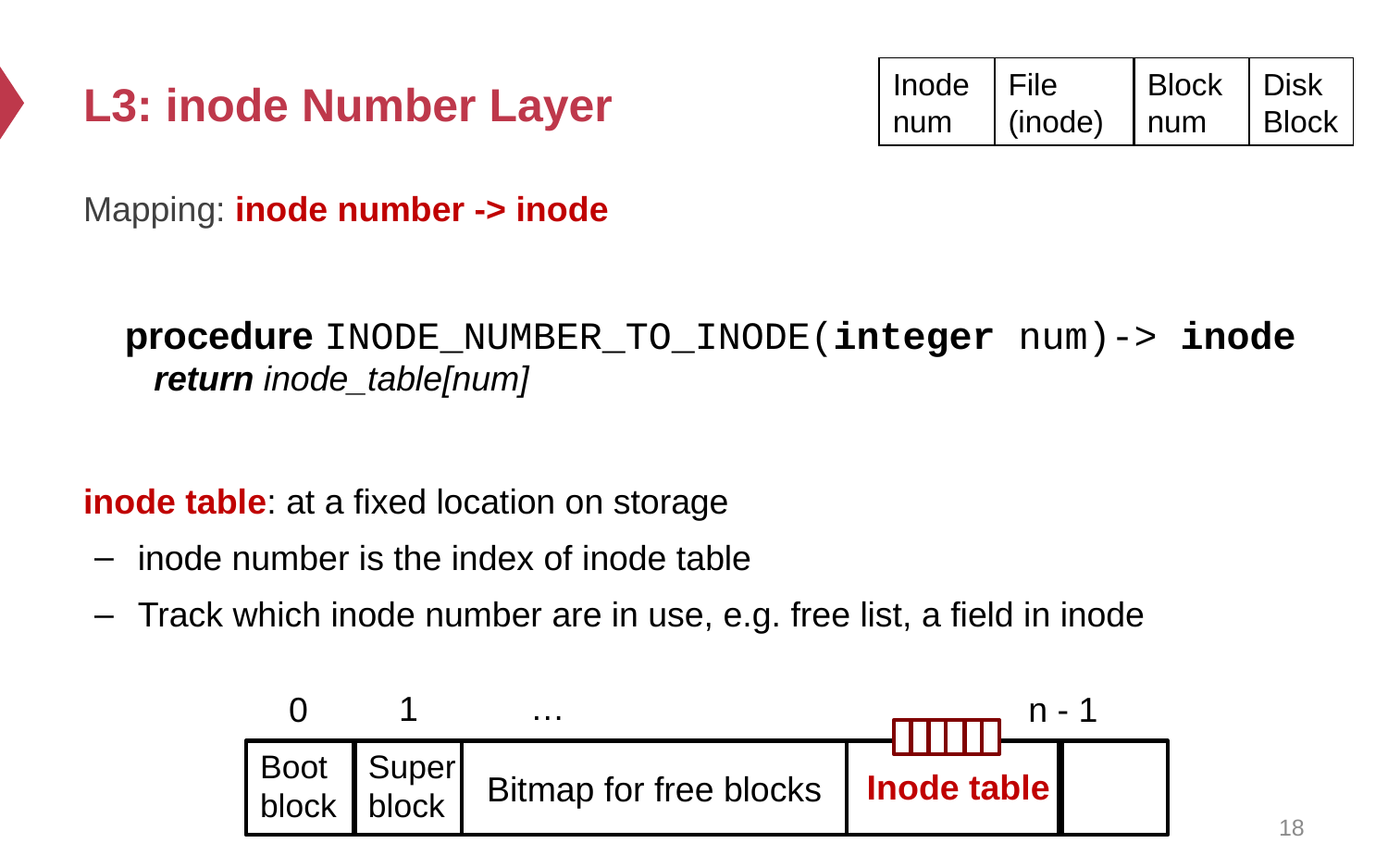

# L3: inode Number Layer
Inode num
File
(inode)
Block num
Disk
Block
Mapping: inode number -> inode

inode table: at a fixed location on storage
inode number is the index of inode table
Track which inode number are in use, e.g. free list, a field in inode

procedure INODE_NUMBER_TO_INODE(integer num)-> inode
   return inode_table[num]
…
1
0
n - 1

Boot
block

Super
block

Bitmap for free blocks

Inode table
18